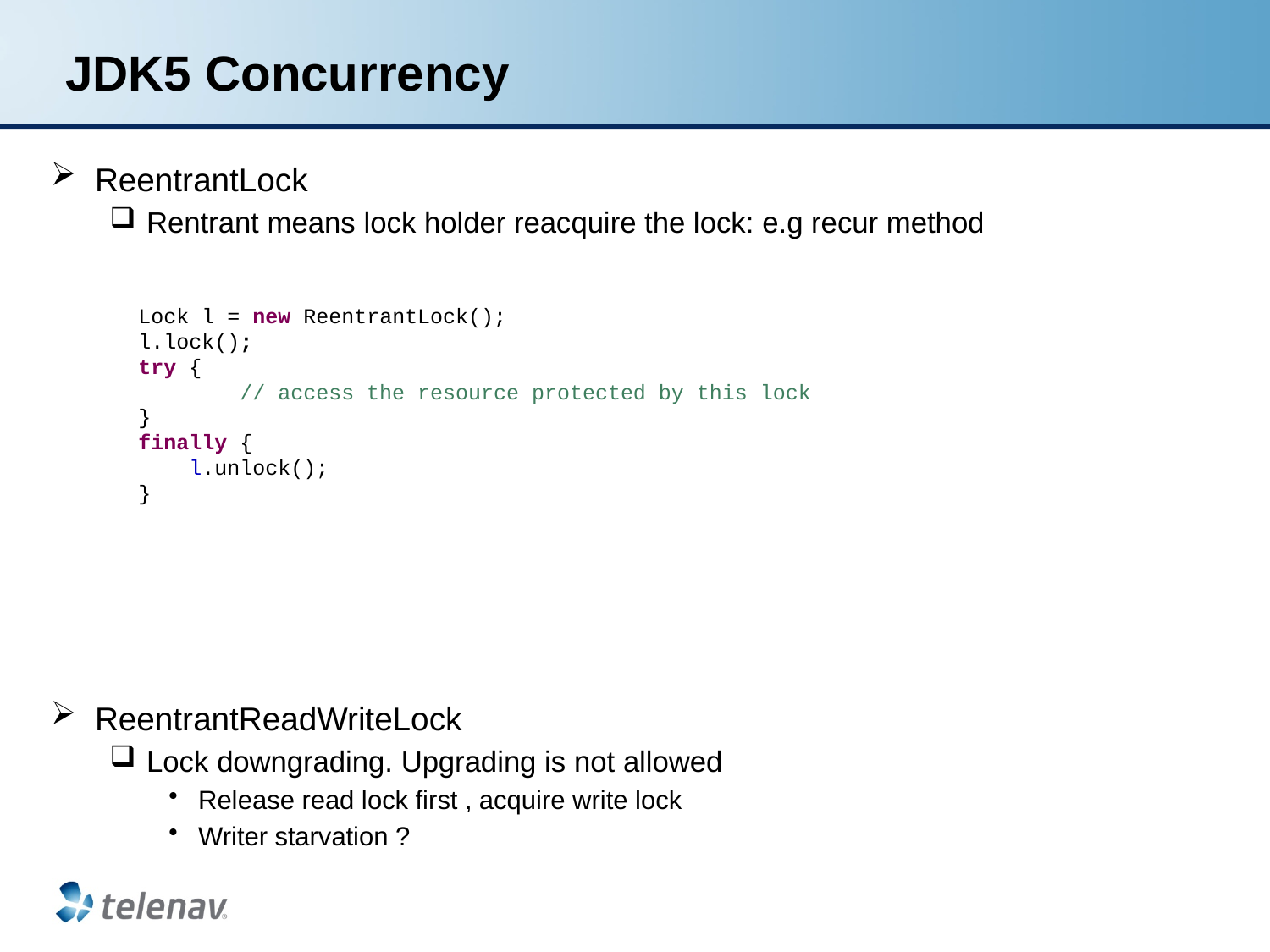

# JDK5 Concurrency
ReentrantLock
Rentrant means lock holder reacquire the lock: e.g recur method

ReentrantReadWriteLock
Lock downgrading. Upgrading is not allowed
Release read lock first , acquire write lock
Writer starvation ?

    Lock l = new ReentrantLock();
    l.lock();
    try {
            // access the resource protected by this lock
    }
    finally {
        l.unlock();
    }